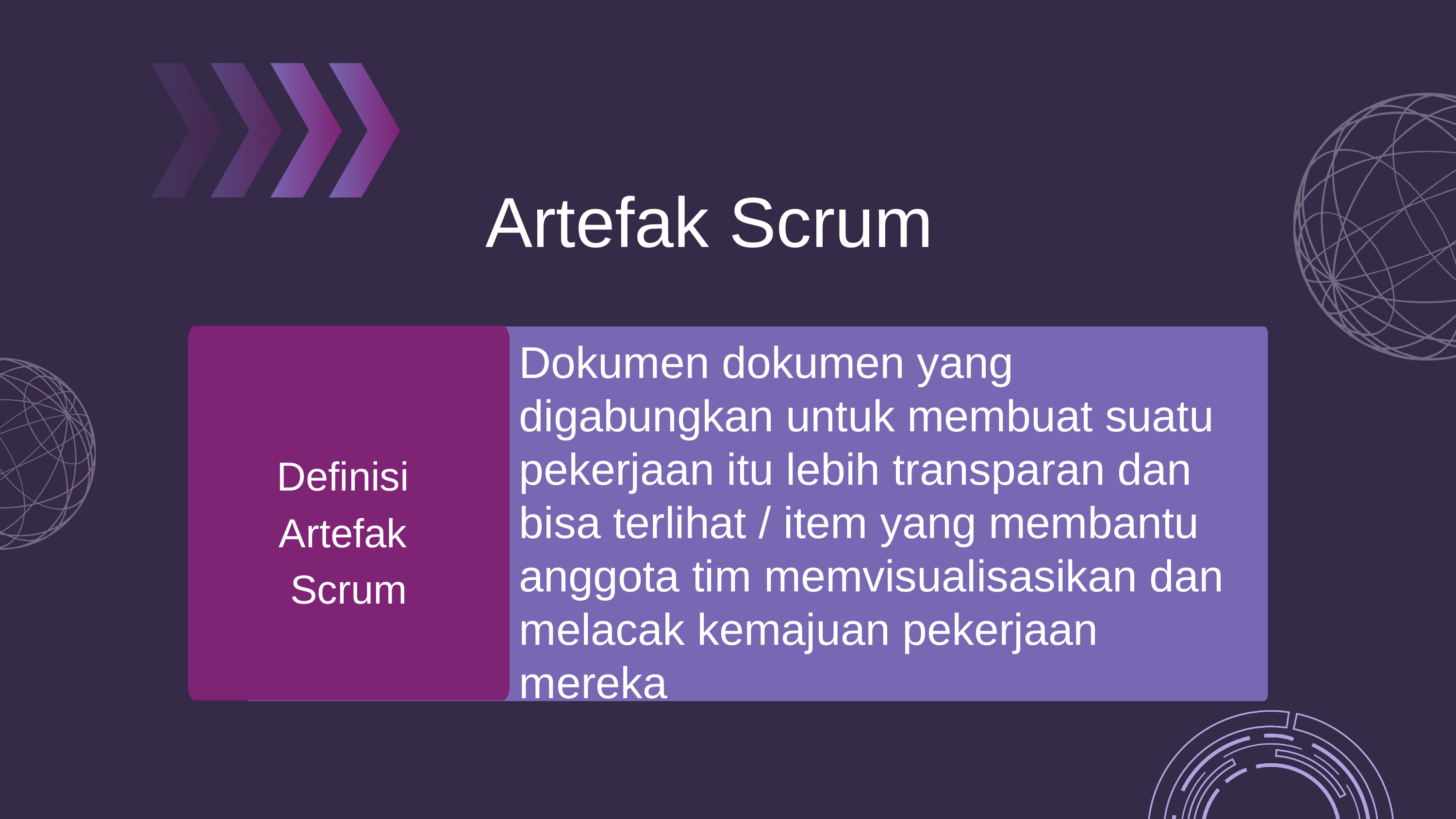

Artefak Scrum

Dokumen dokumen yang digabungkan untuk membuat suatu pekerjaan itu lebih transparan dan bisa terlihat / item yang membantu anggota tim memvisualisasikan dan melacak kemajuan pekerjaan mereka

Definisi
Artefak
Scrum